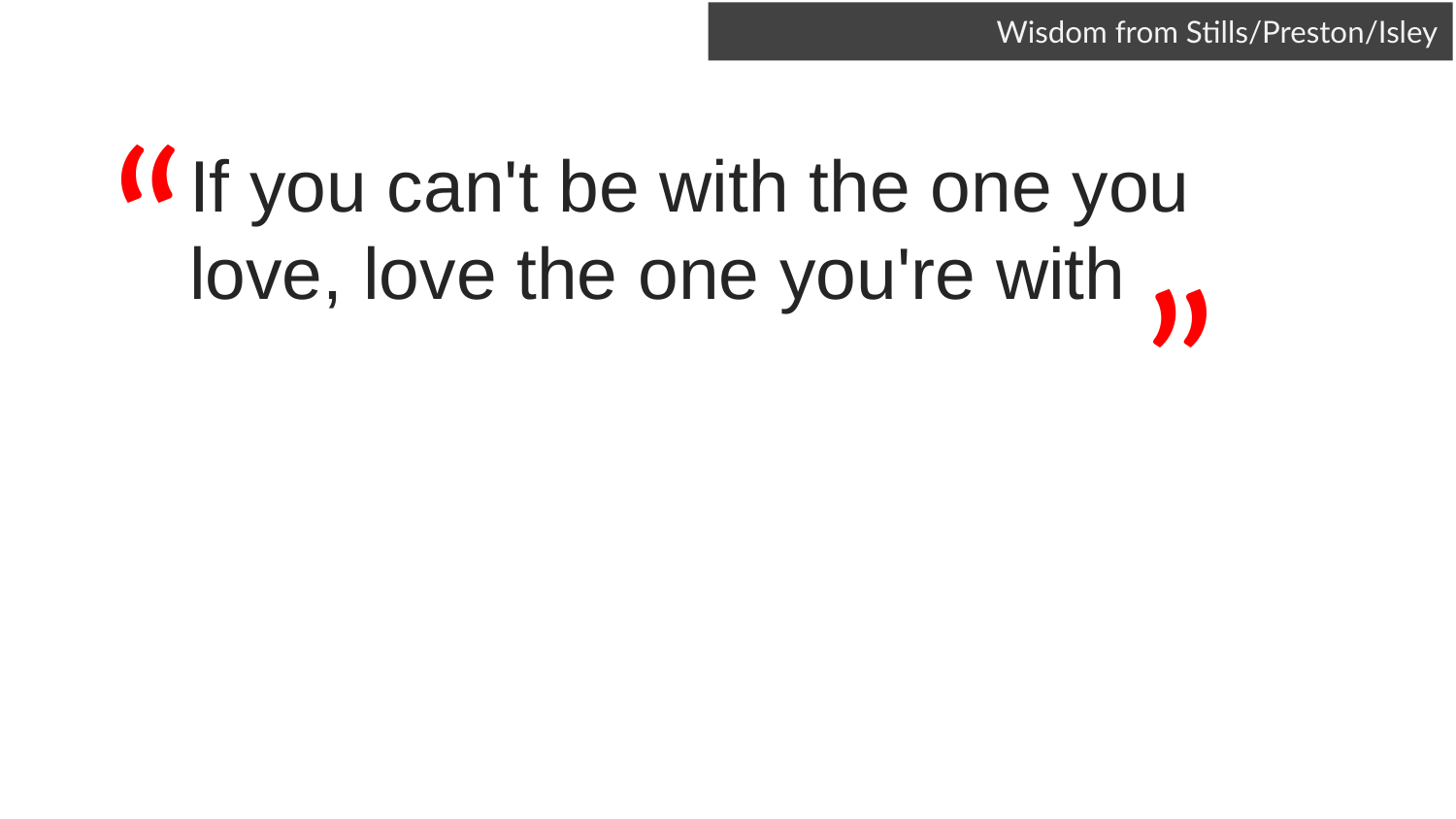

# Wisdom from Stills/Preston/Isley
If you can't be with the one you love, love the one you're with